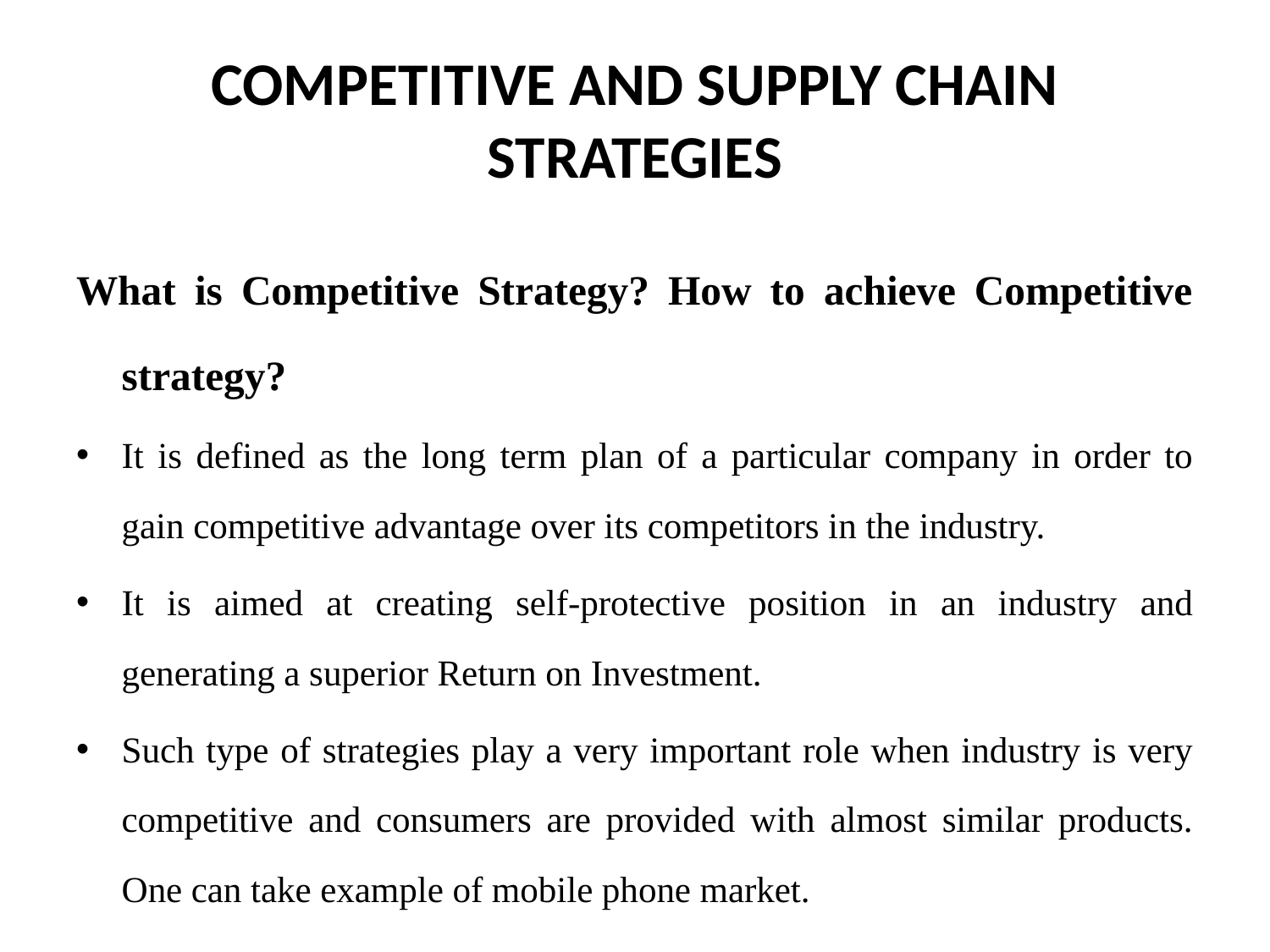

# COMPETITIVE AND SUPPLY CHAIN STRATEGIES
What is Competitive Strategy? How to achieve Competitive strategy?
It is defined as the long term plan of a particular company in order to gain competitive advantage over its competitors in the industry.
It is aimed at creating self-protective position in an industry and generating a superior Return on Investment.
Such type of strategies play a very important role when industry is very competitive and consumers are provided with almost similar products. One can take example of mobile phone market.